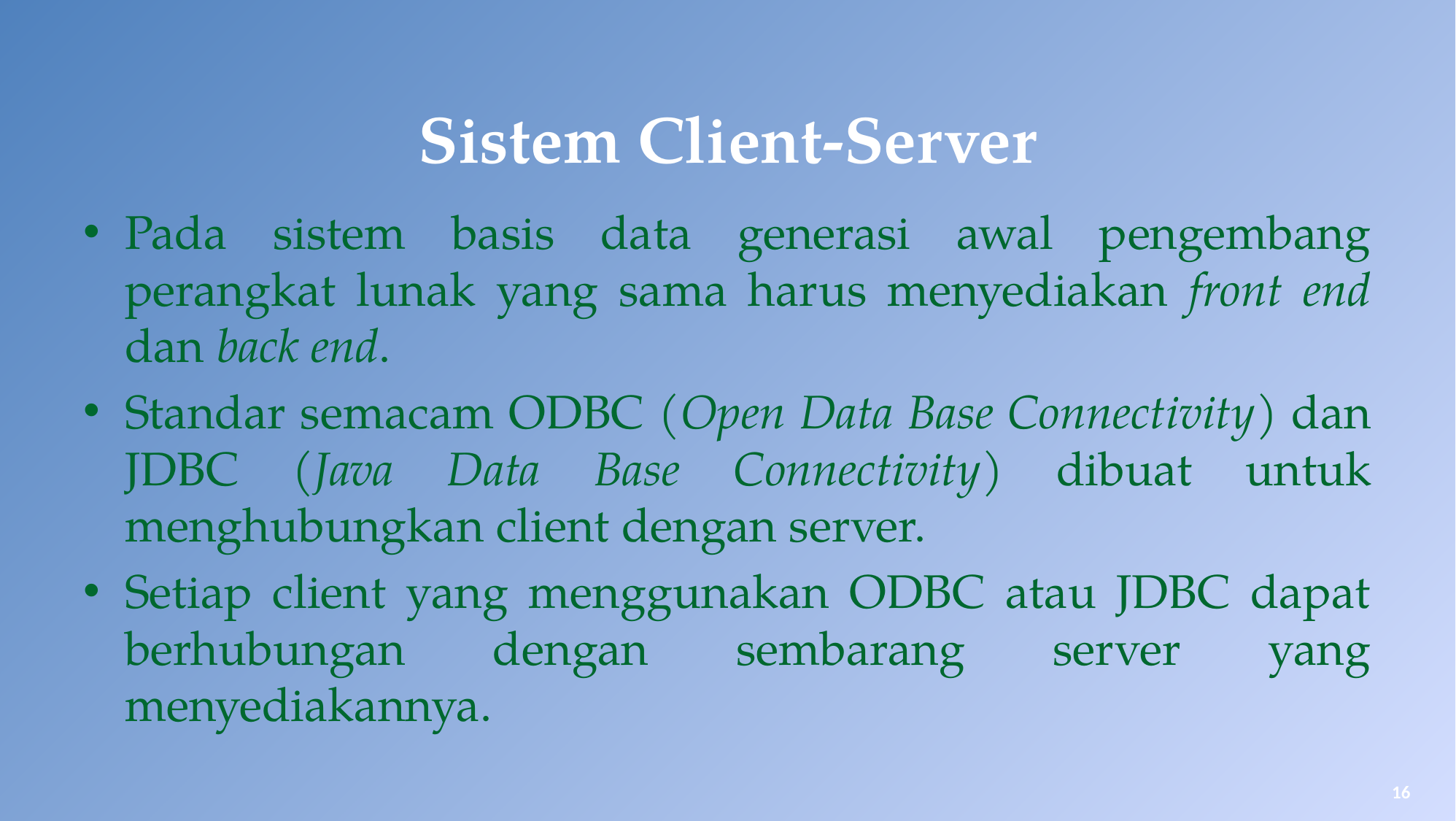

# Sistem Client-Server
Pada sistem basis data generasi awal pengembang perangkat lunak yang sama harus menyediakan front end dan back end.
Standar semacam ODBC (Open Data Base Connectivity) dan JDBC (Java Data Base Connectivity) dibuat untuk menghubungkan client dengan server.
Setiap client yang menggunakan ODBC atau JDBC dapat berhubungan dengan sembarang server yang menyediakannya.
16